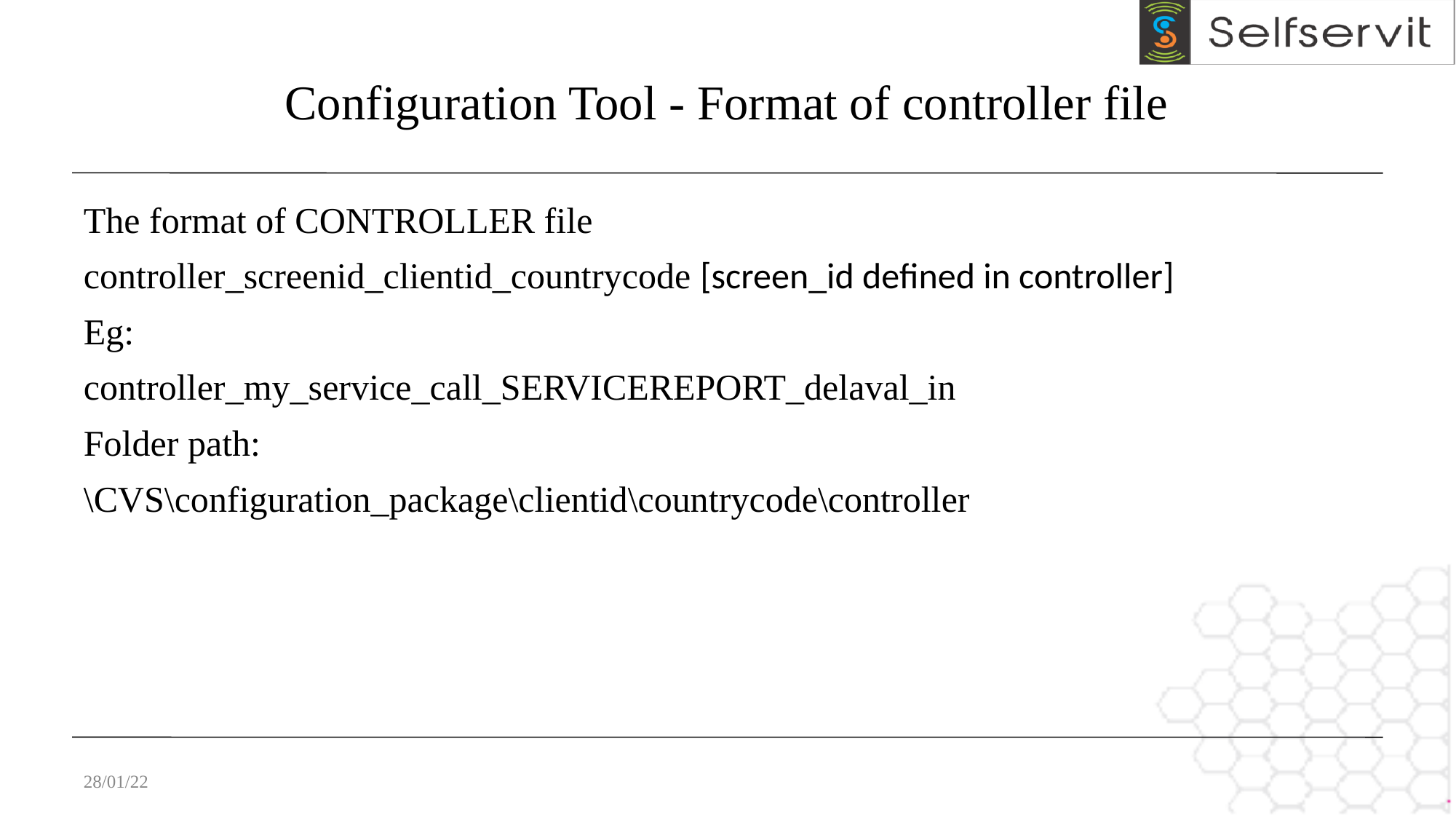

# Configuration Tool - Format of controller file
The format of CONTROLLER file
controller_screenid_clientid_countrycode [screen_id defined in controller]
Eg:
controller_my_service_call_SERVICEREPORT_delaval_in
Folder path:
\CVS\configuration_package\clientid\countrycode\controller

28/01/22